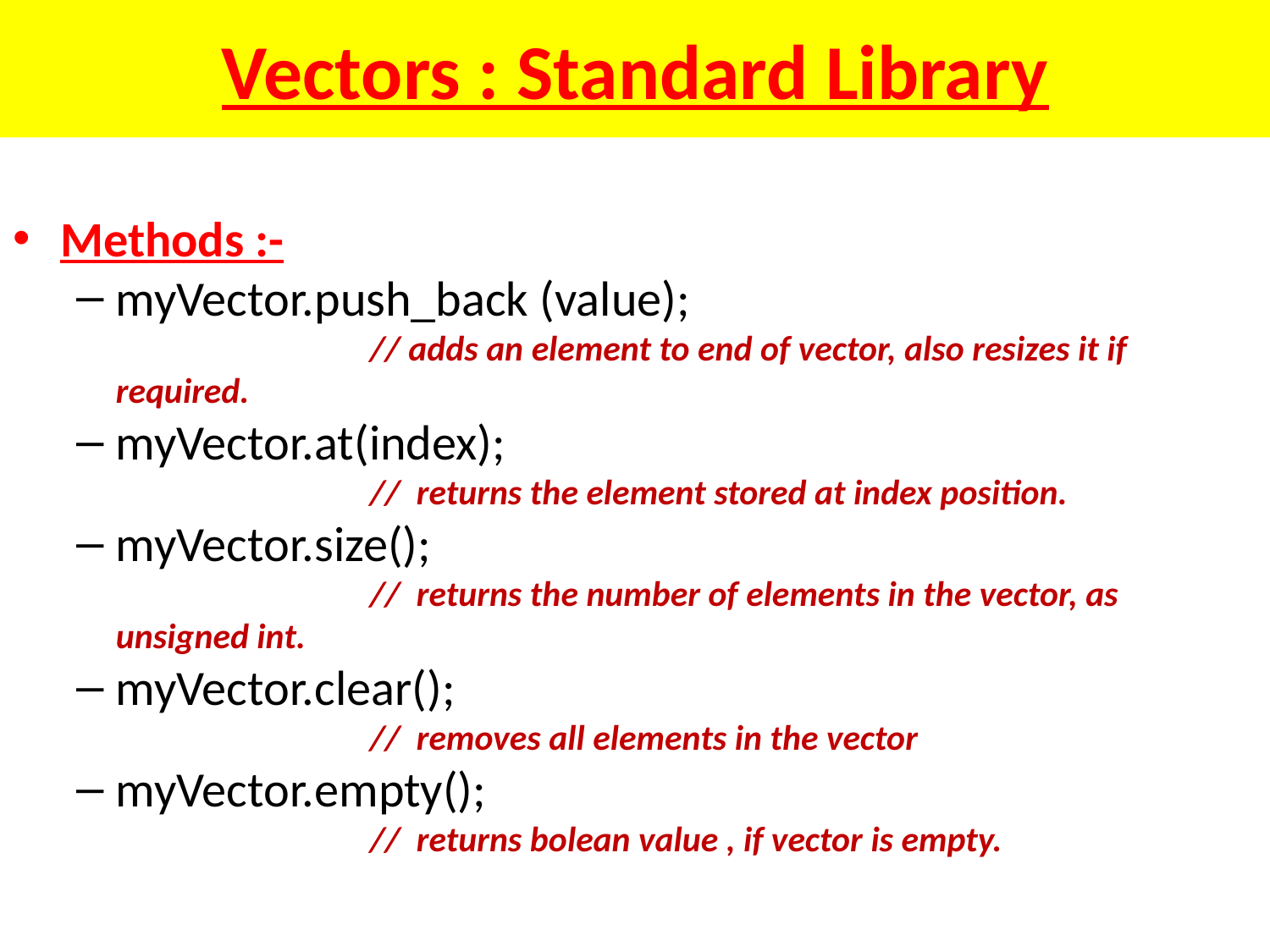

# Vectors : Standard Library
Methods :-
myVector.push_back (value);
			// adds an element to end of vector, also resizes it if required.
myVector.at(index);
			//  returns the element stored at index position.
myVector.size();
			//  returns the number of elements in the vector, as unsigned int.
myVector.clear();
			//  removes all elements in the vector
myVector.empty();
			//  returns bolean value , if vector is empty.